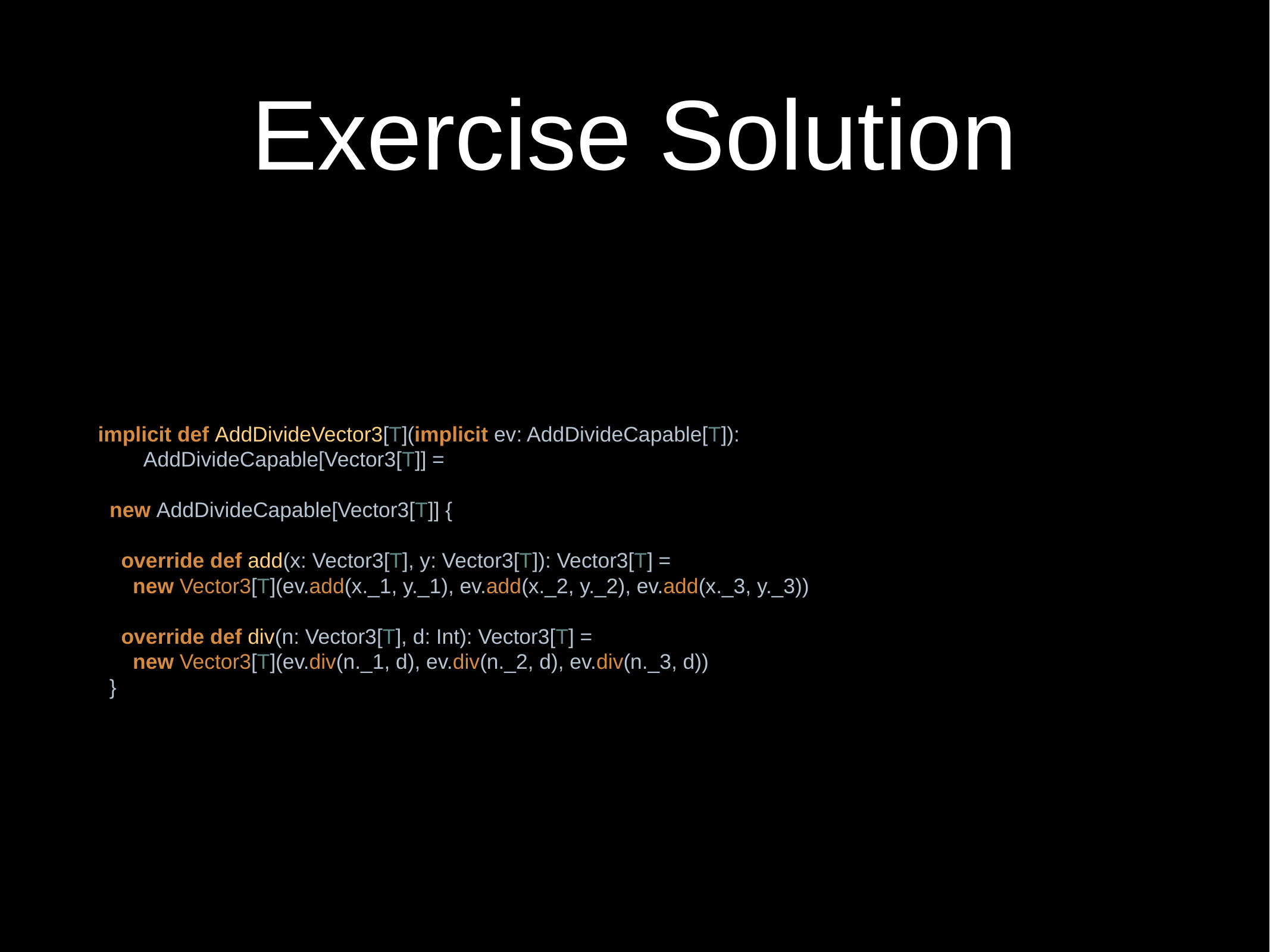

# Exercise Solution
implicit def AddDivideVector3[T](implicit ev: AddDivideCapable[T]):
        AddDivideCapable[Vector3[T]] =
  new AddDivideCapable[Vector3[T]] {
    override def add(x: Vector3[T], y: Vector3[T]): Vector3[T] =
      new Vector3[T](ev.add(x._1, y._1), ev.add(x._2, y._2), ev.add(x._3, y._3))
    override def div(n: Vector3[T], d: Int): Vector3[T] =
      new Vector3[T](ev.div(n._1, d), ev.div(n._2, d), ev.div(n._3, d))
  }